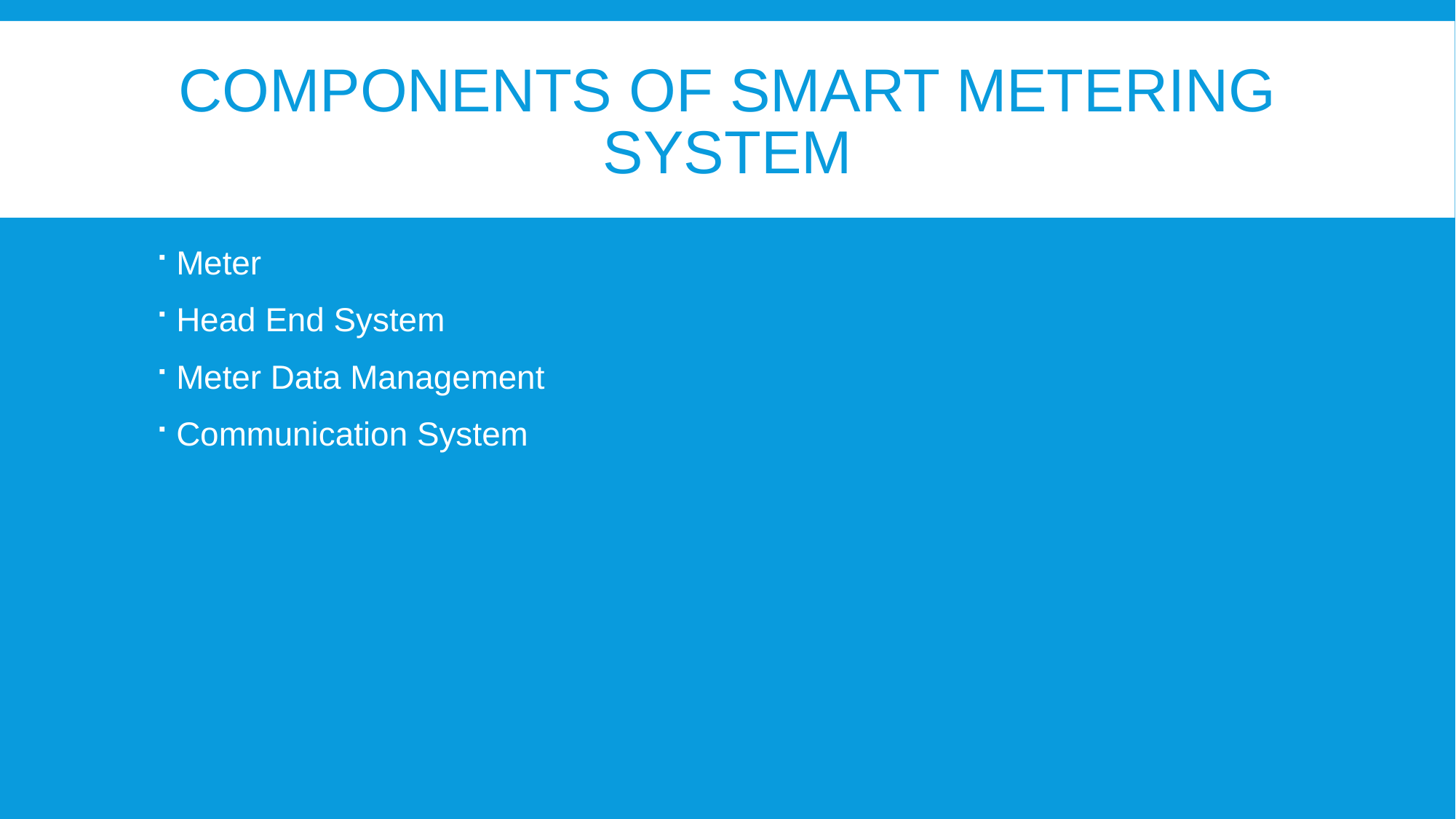

# Components of Smart Metering System
Meter
Head End System
Meter Data Management
Communication System